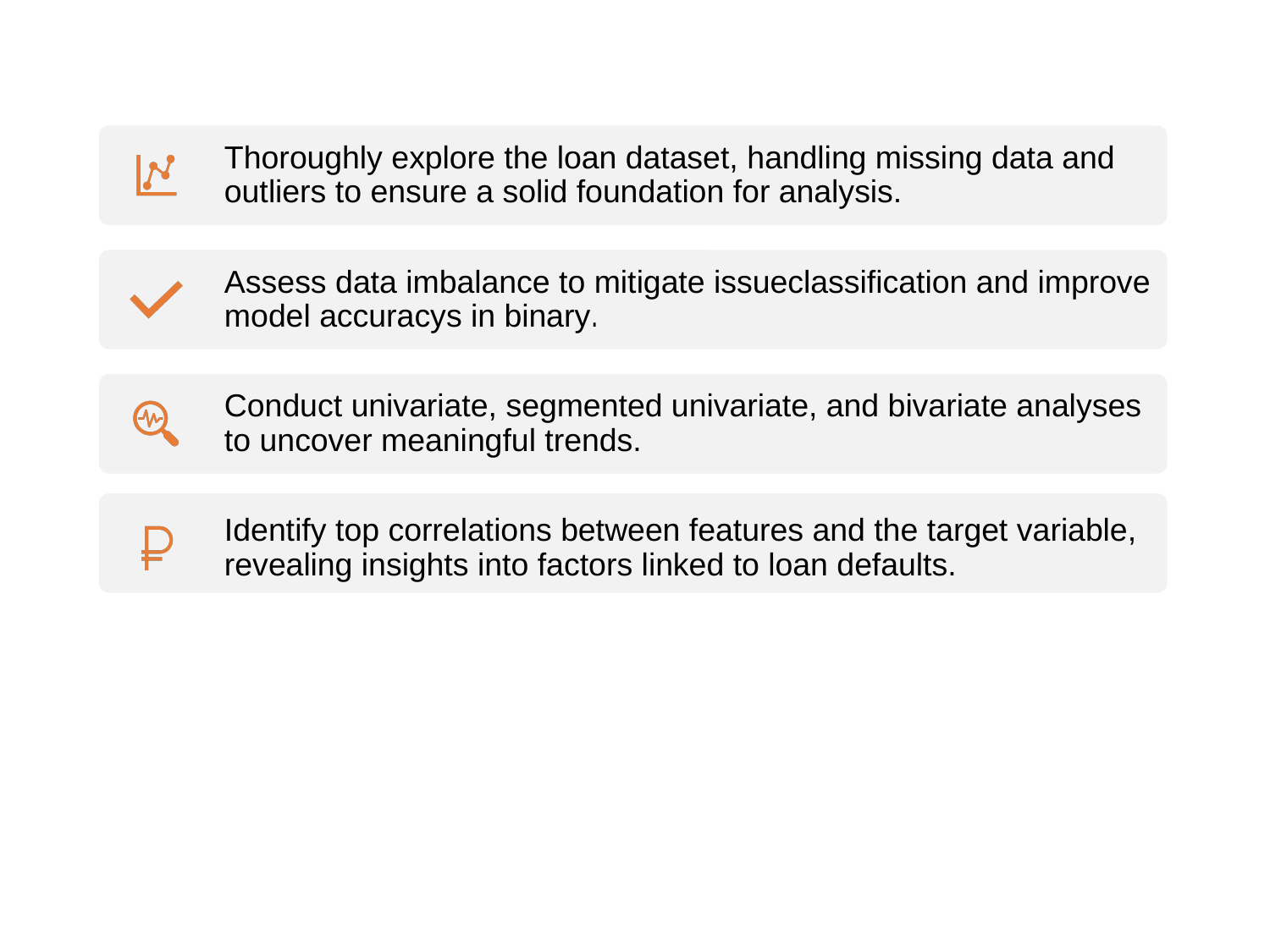

Thoroughly explore the loan dataset, handling missing data and outliers to ensure a solid foundation for analysis.
Assess data imbalance to mitigate issueclassification and improve model accuracys in binary.
Conduct univariate, segmented univariate, and bivariate analyses to uncover meaningful trends.
Identify top correlations between features and the target variable, revealing insights into factors linked to loan defaults.
# Project Objectives